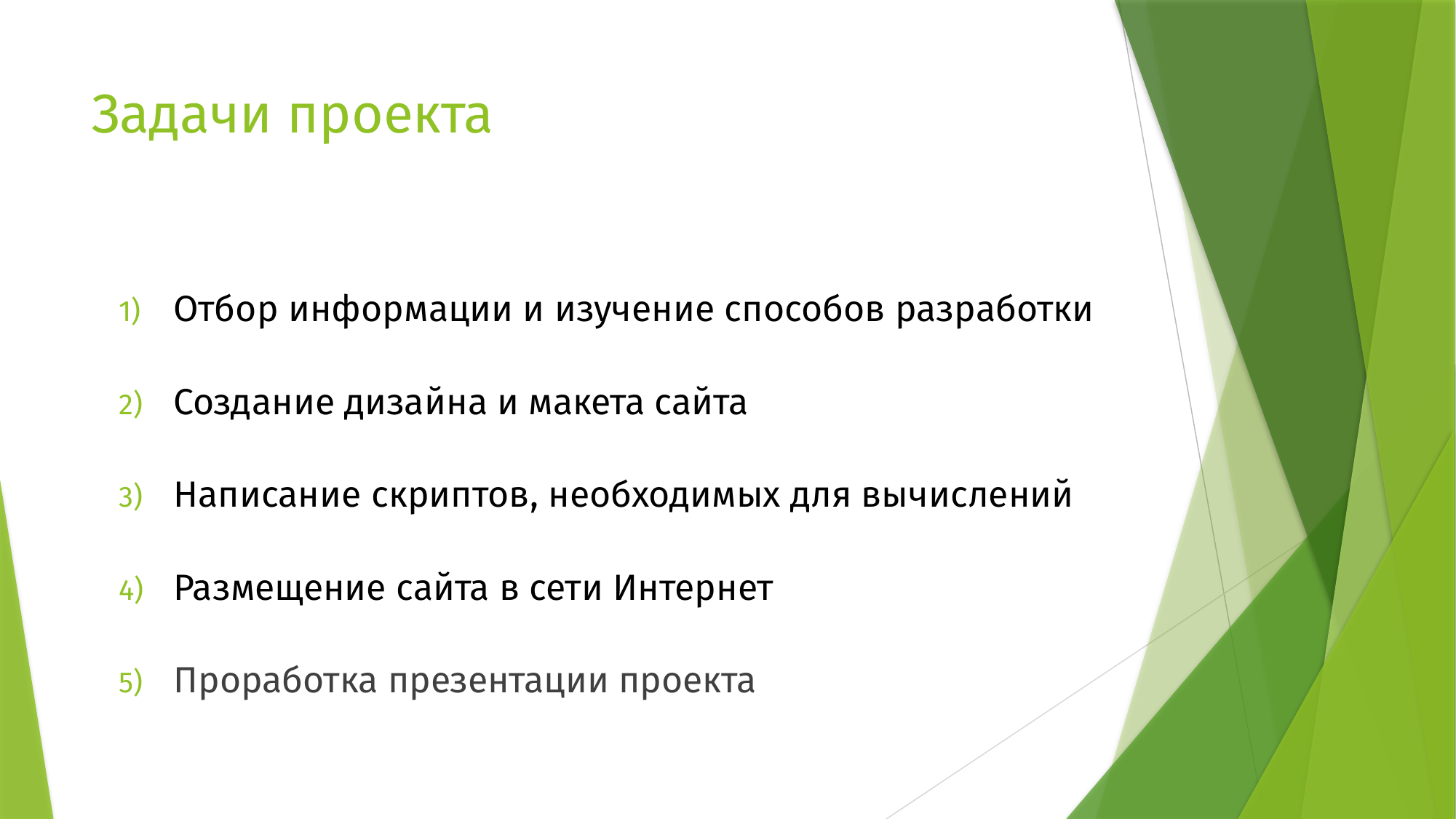

# Задачи проекта
Отбор информации и изучение способов разработки
Создание дизайна и макета сайта
Написание скриптов, необходимых для вычислений
Размещение сайта в сети Интернет
Проработка презентации проекта